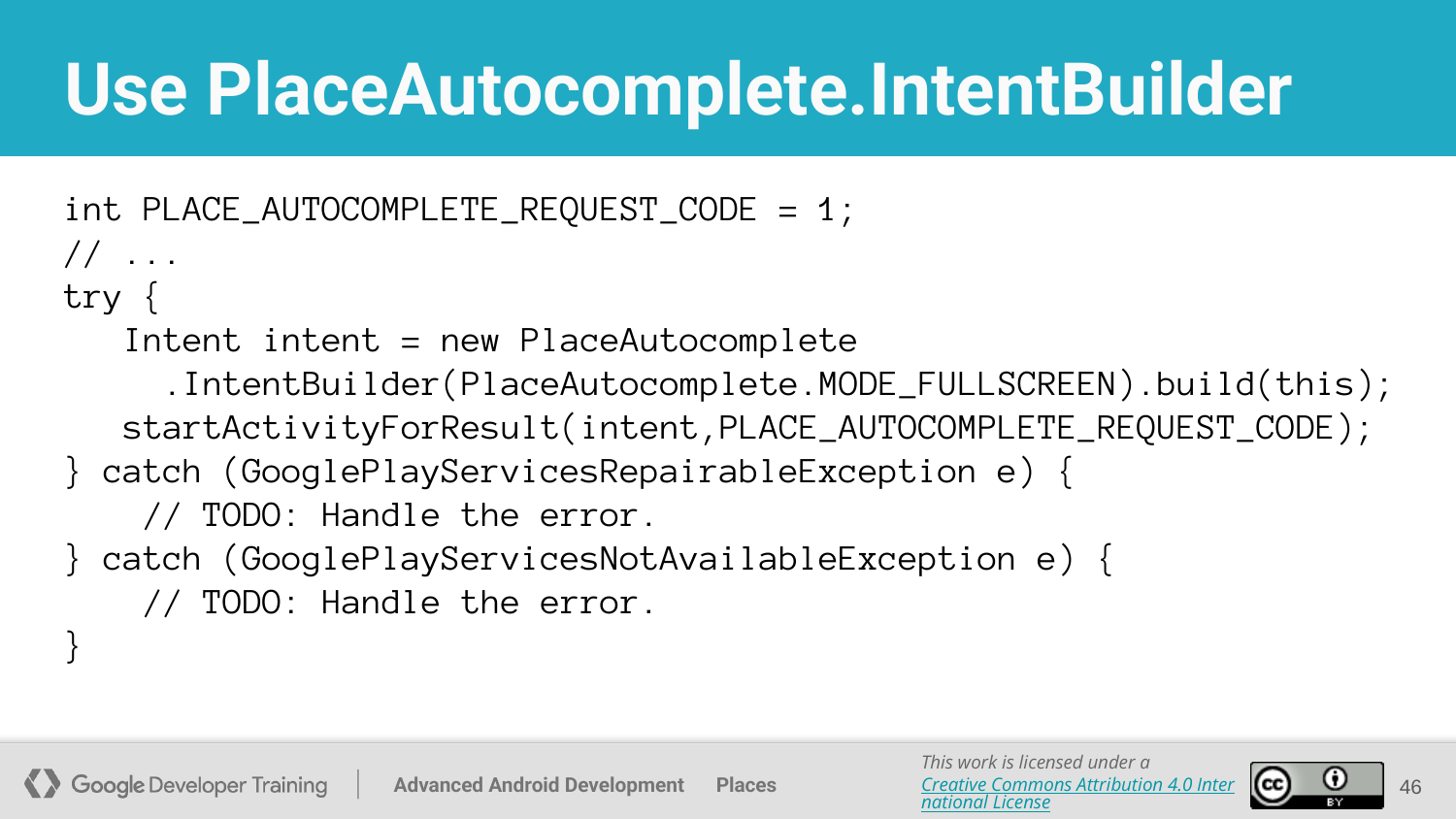

# Use PlaceAutocomplete.IntentBuilder
int PLACE_AUTOCOMPLETE_REQUEST_CODE = 1;
// ...
try {
   Intent intent = new PlaceAutocomplete
     .IntentBuilder(PlaceAutocomplete.MODE_FULLSCREEN).build(this);
   startActivityForResult(intent,PLACE_AUTOCOMPLETE_REQUEST_CODE);
} catch (GooglePlayServicesRepairableException e) {
    // TODO: Handle the error.
} catch (GooglePlayServicesNotAvailableException e) {
    // TODO: Handle the error.
}
46